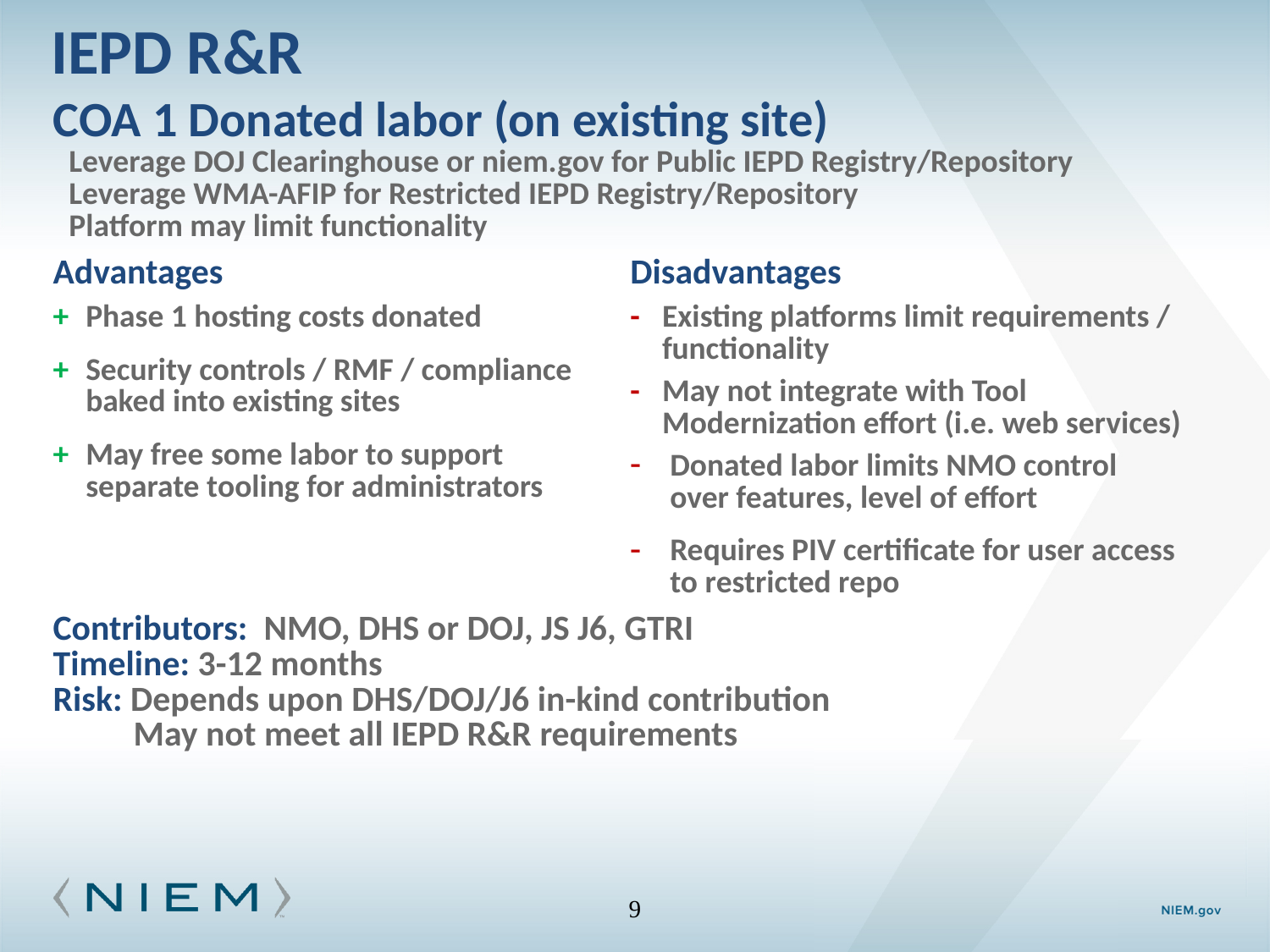

# IEPD R&R
| COA 1 Donated labor (on existing site) Leverage DOJ Clearinghouse or niem.gov for Public IEPD Registry/Repository Leverage WMA-AFIP for Restricted IEPD Registry/Repository Platform may limit functionality |  |
| --- | --- |
| Advantages + Phase 1 hosting costs donated + Security controls / RMF / compliance baked into existing sites + May free some labor to support separate tooling for administrators | Disadvantages - Existing platforms limit requirements / functionality - May not integrate with Tool Modernization effort (i.e. web services) Donated labor limits NMO control over features, level of effort Requires PIV certificate for user access to restricted repo |
| Contributors: NMO, DHS or DOJ, JS J6, GTRI Timeline: 3-12 months Risk: Depends upon DHS/DOJ/J6 in-kind contribution May not meet all IEPD R&R requirements |  |
9